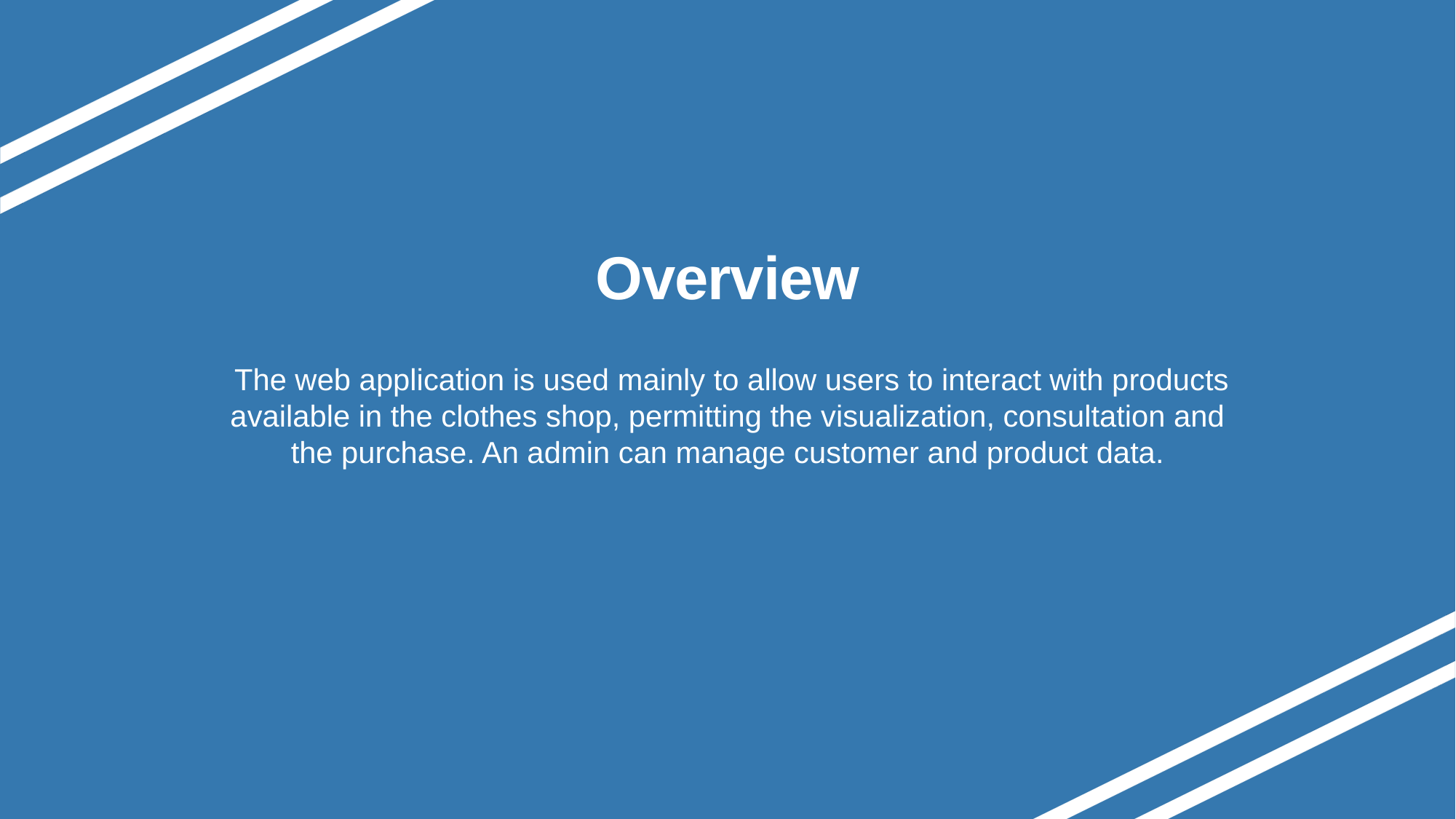

# Overview
 The web application is used mainly to allow users to interact with products available in the clothes shop, permitting the visualization, consultation and the purchase. An admin can manage customer and product data.